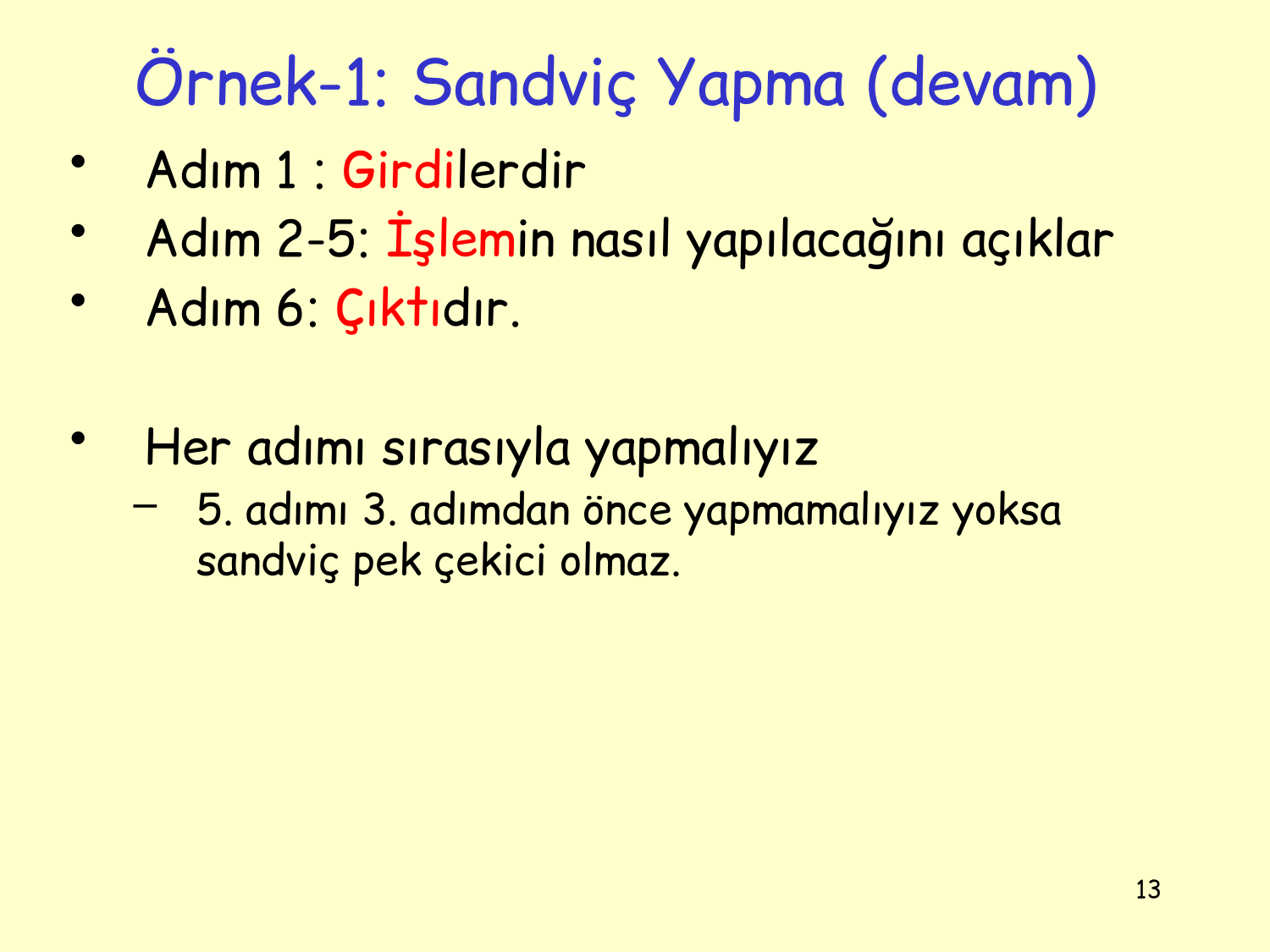

# Örnek-1: Sandviç Yapma (devam)
Adım 1 : Girdilerdir
Adım 2-5: İşlemin nasıl yapılacağını açıklar
Adım 6: Çıktıdır.

Her adımı sırasıyla yapmalıyız
5. adımı 3. adımdan önce yapmamalıyız yoksa sandviç pek çekici olmaz.

13